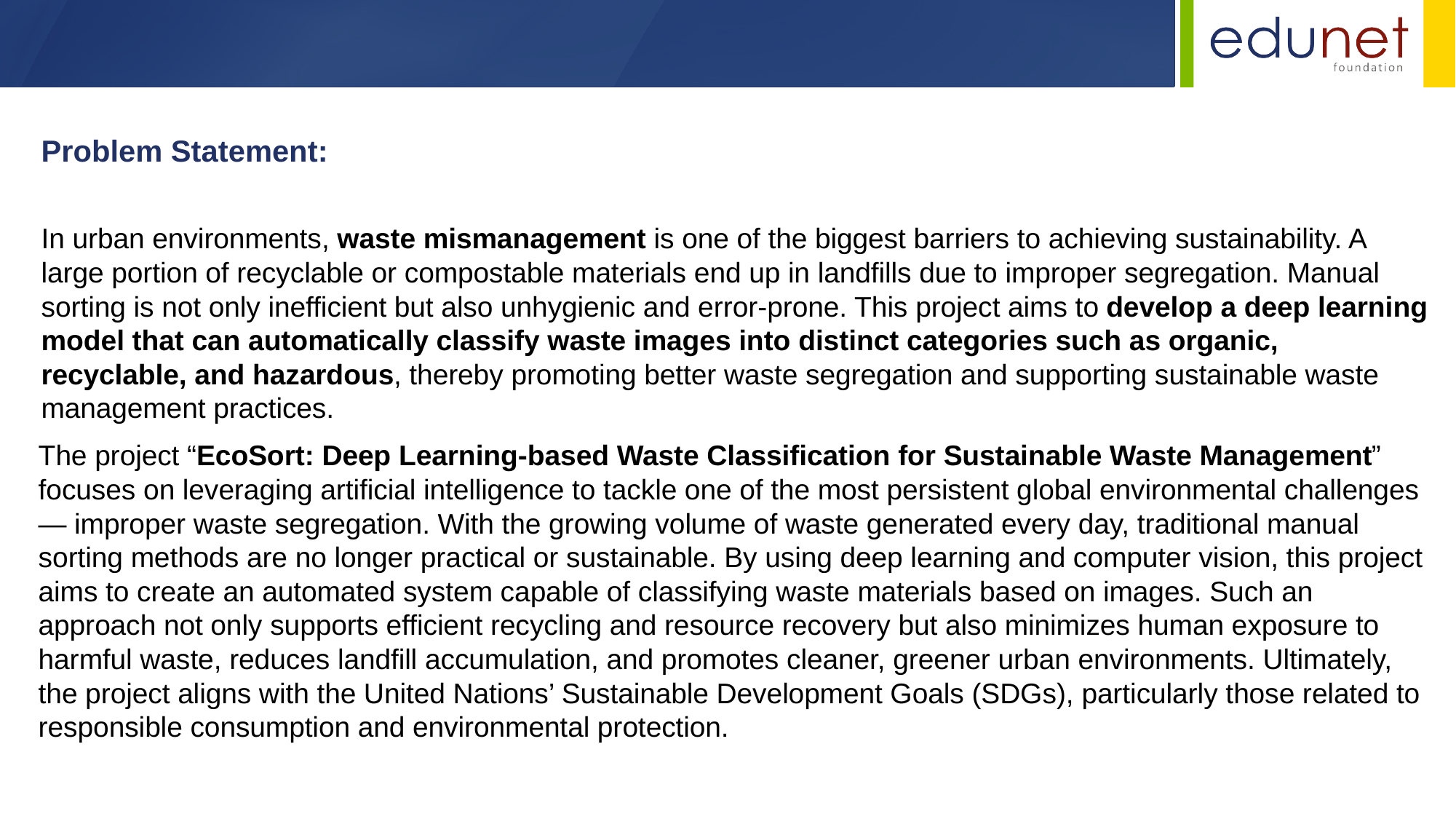

Problem Statement:
In urban environments, waste mismanagement is one of the biggest barriers to achieving sustainability. A large portion of recyclable or compostable materials end up in landfills due to improper segregation. Manual sorting is not only inefficient but also unhygienic and error-prone. This project aims to develop a deep learning model that can automatically classify waste images into distinct categories such as organic, recyclable, and hazardous, thereby promoting better waste segregation and supporting sustainable waste management practices.
The project “EcoSort: Deep Learning-based Waste Classification for Sustainable Waste Management” focuses on leveraging artificial intelligence to tackle one of the most persistent global environmental challenges — improper waste segregation. With the growing volume of waste generated every day, traditional manual sorting methods are no longer practical or sustainable. By using deep learning and computer vision, this project aims to create an automated system capable of classifying waste materials based on images. Such an approach not only supports efficient recycling and resource recovery but also minimizes human exposure to harmful waste, reduces landfill accumulation, and promotes cleaner, greener urban environments. Ultimately, the project aligns with the United Nations’ Sustainable Development Goals (SDGs), particularly those related to responsible consumption and environmental protection.